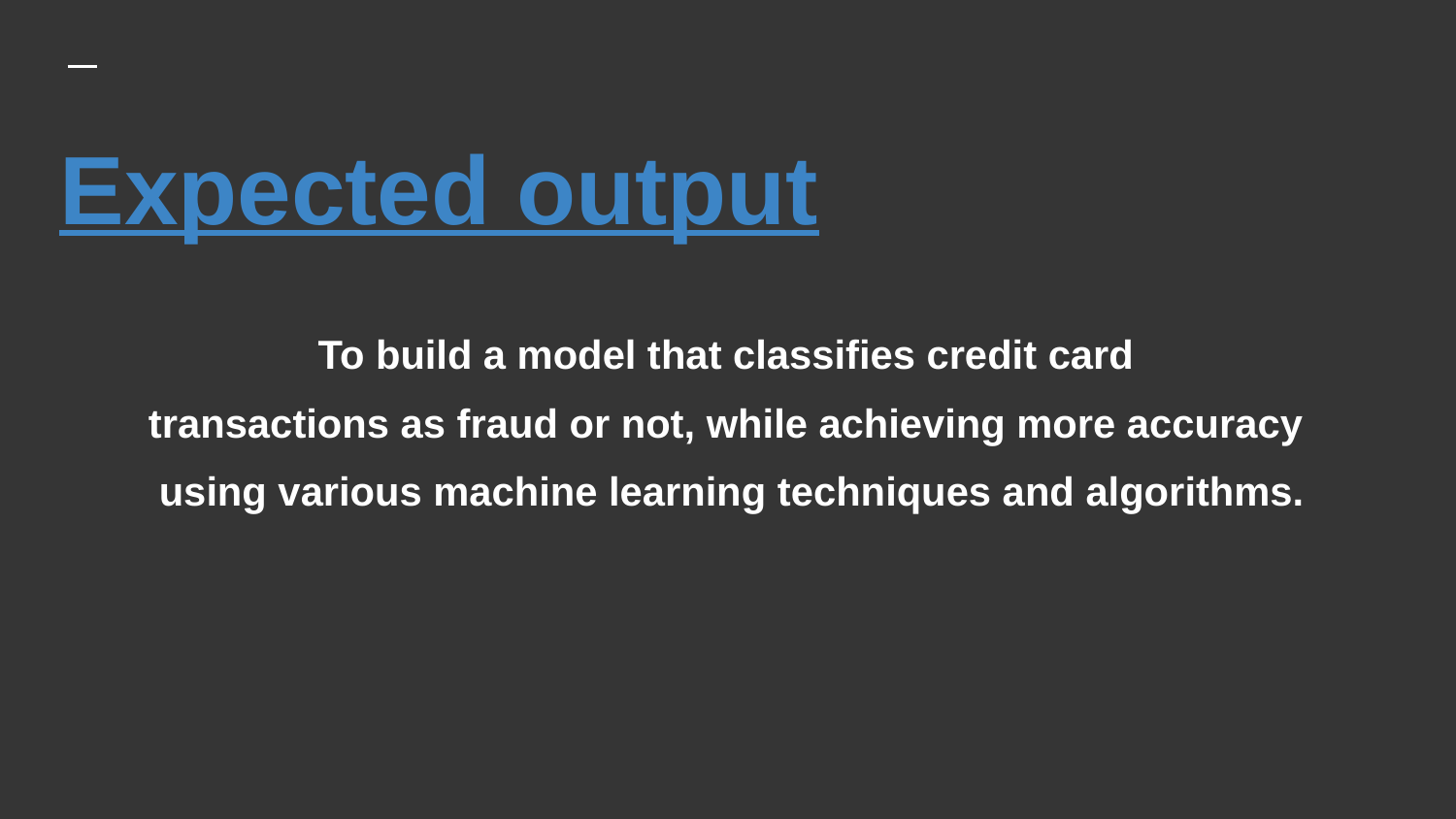

# Expected output

To build a model that classifies credit card
transactions as fraud or not, while achieving more accuracy
using various machine learning techniques and algorithms.